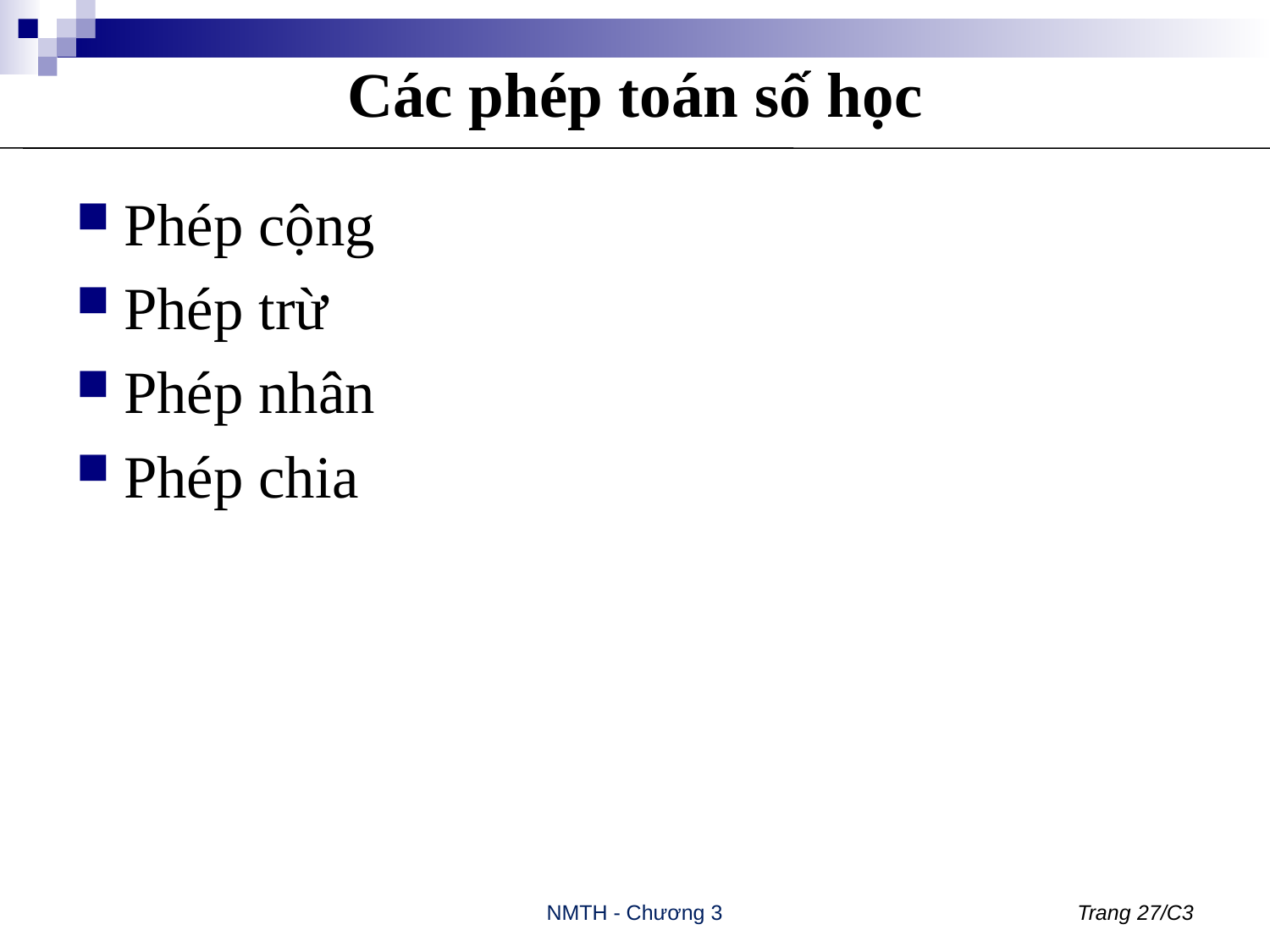

# Các phép toán số học

Phép cộng
Phép trừ
Phép nhân
Phép chia

NMTH - Chương 3
Trang 27/C3